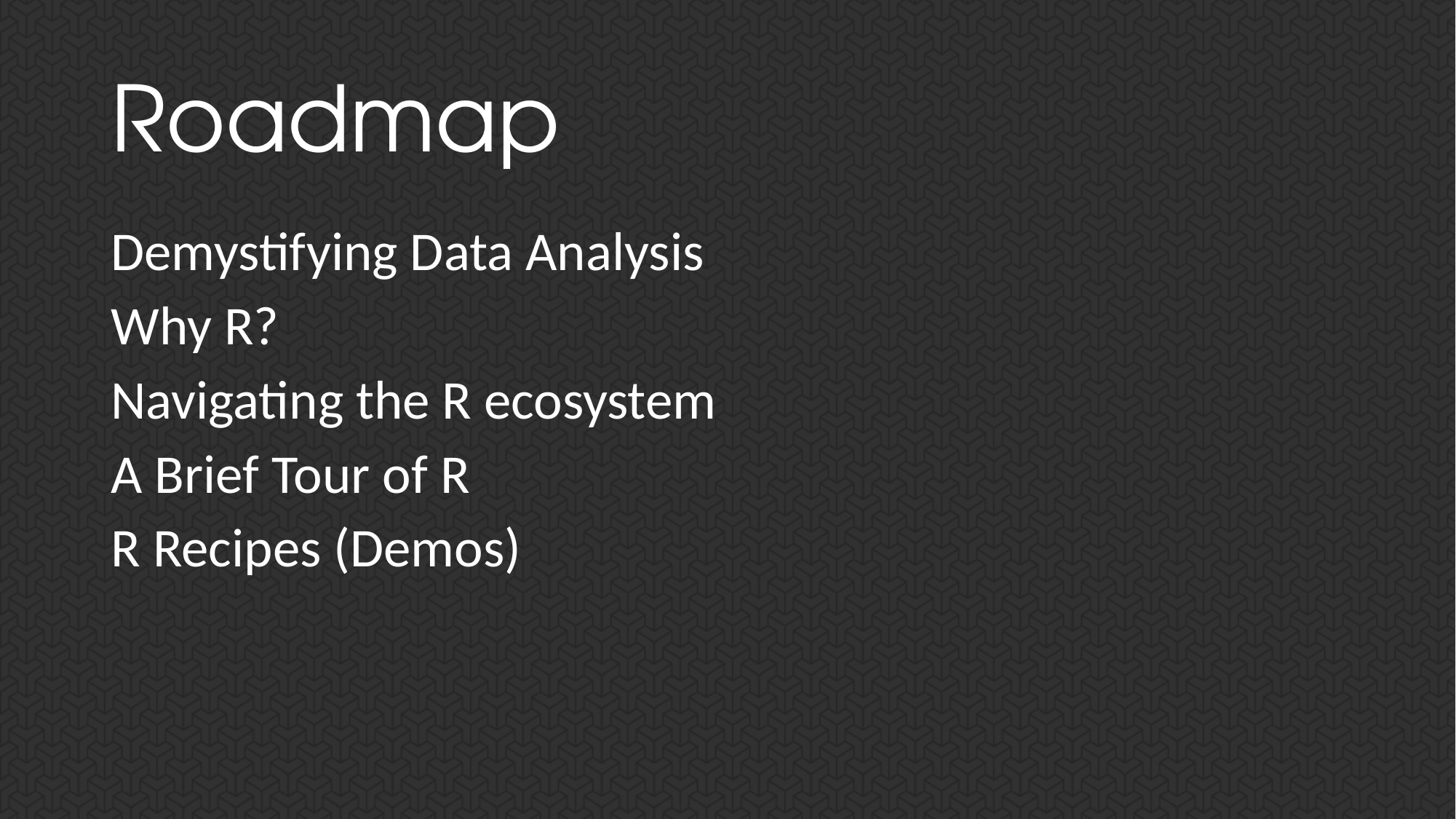

# Roadmap
Demystifying Data Analysis
Why R?
Navigating the R ecosystem
A Brief Tour of R
R Recipes (Demos)